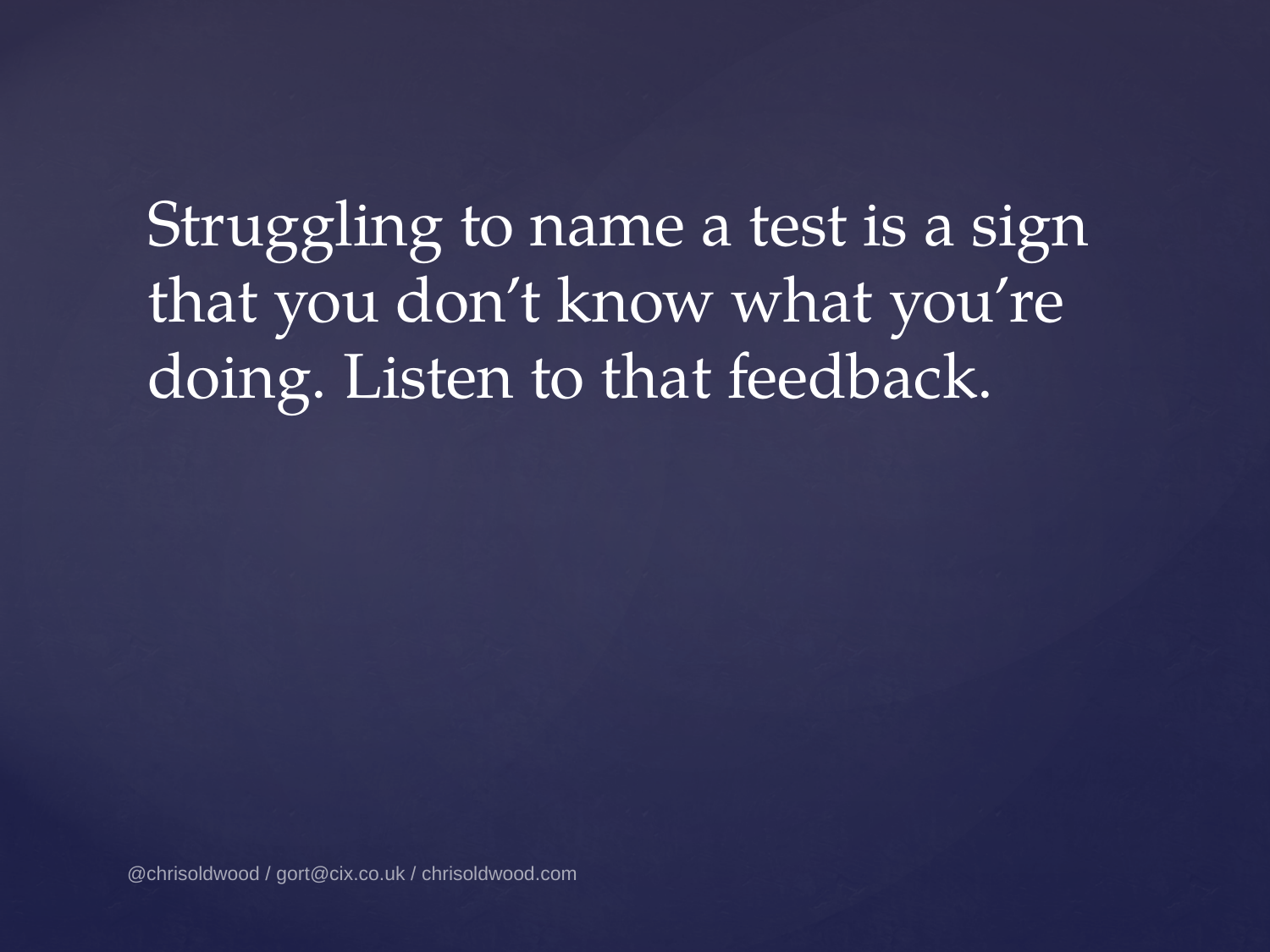

Struggling to name a test is a sign that you don’t know what you’re doing. Listen to that feedback.
@chrisoldwood / gort@cix.co.uk / chrisoldwood.com